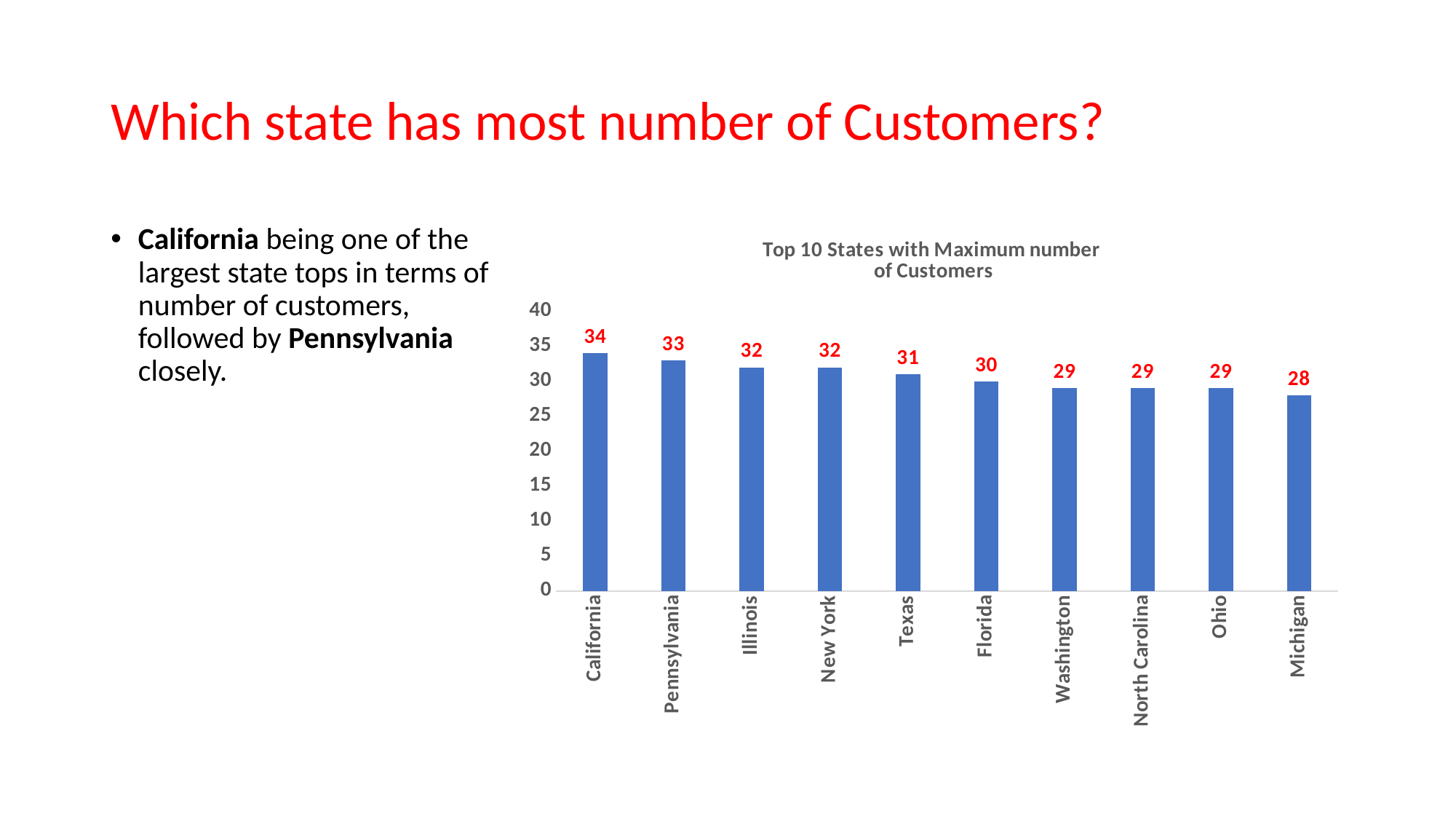

# Which state has most number of Customers?
California being one of the largest state tops in terms of number of customers, followed by Pennsylvania closely.

### Chart: Top 10 States with Maximum number
 of Customers

| Category | Total |
|---|---|
| California | 34.0 |
| Pennsylvania | 33.0 |
| Illinois | 32.0 |
| New York | 32.0 |
| Texas | 31.0 |
| Florida | 30.0 |
| Washington | 29.0 |
| North Carolina | 29.0 |
| Ohio | 29.0 |
| Michigan | 28.0 |